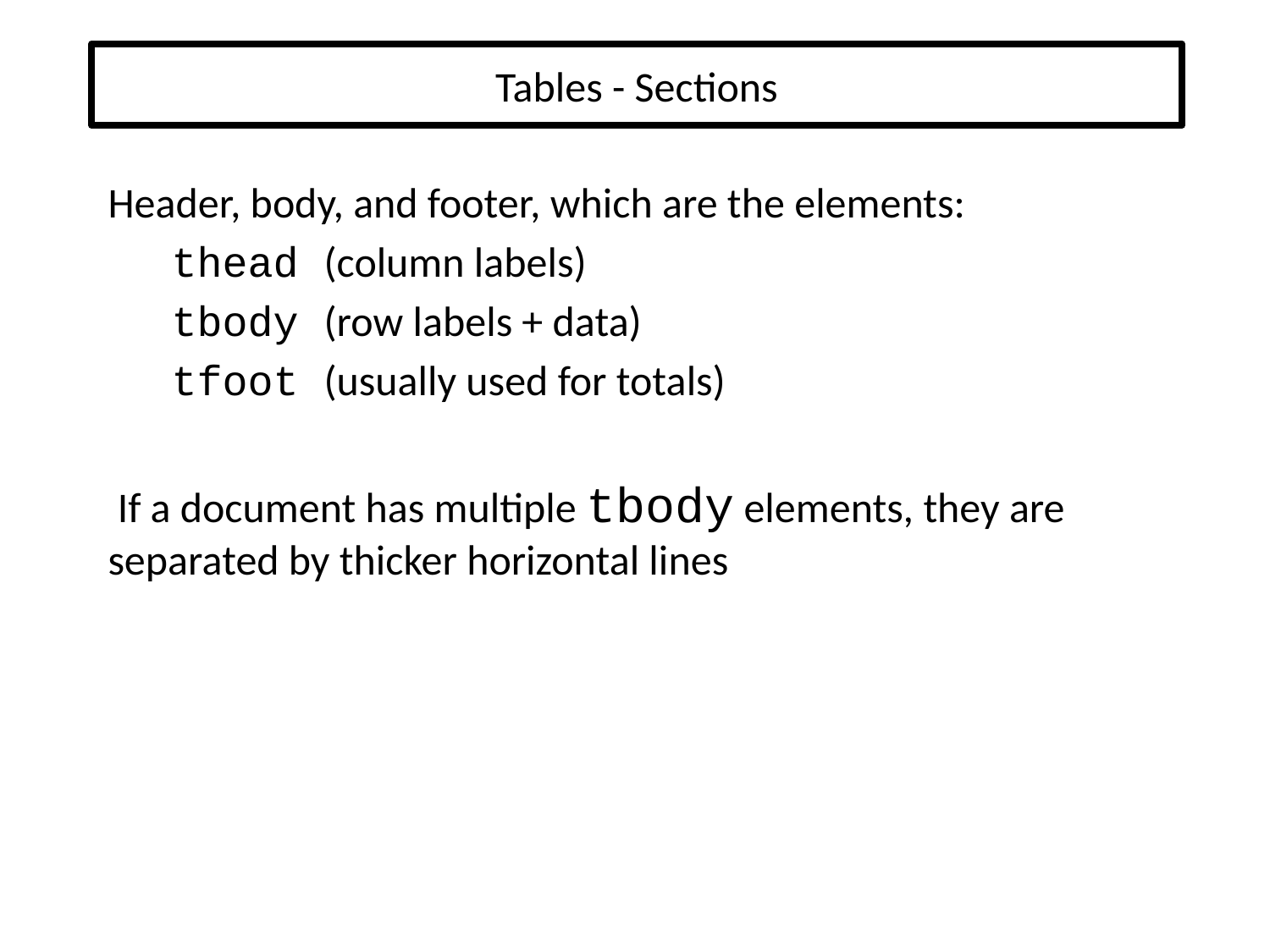

# Tables - Sections
Header, body, and footer, which are the elements:
thead (column labels)
tbody (row labels + data)
tfoot (usually used for totals)

 If a document has multiple tbody elements, they are separated by thicker horizontal lines